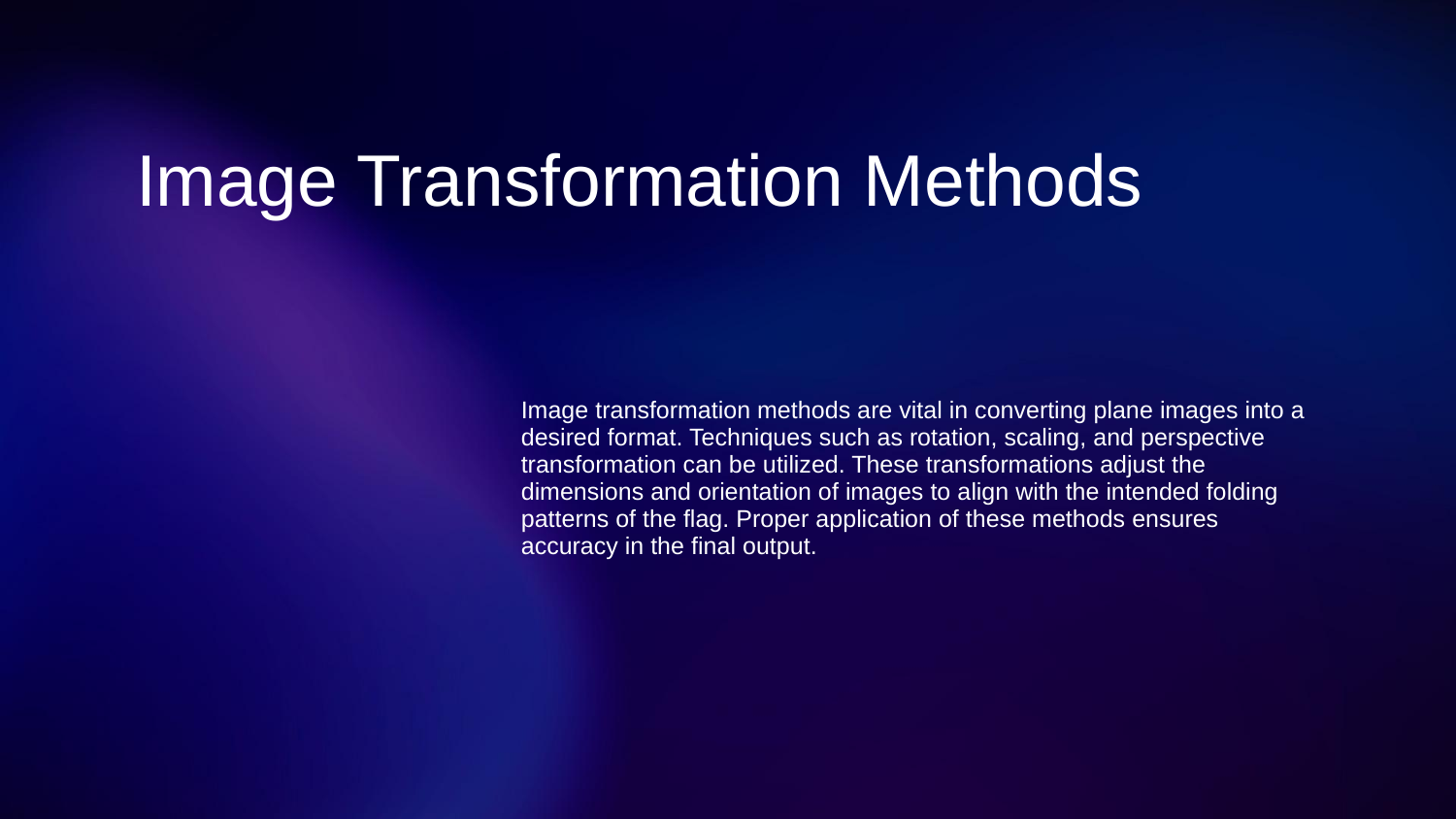

# Image Transformation Methods
Image transformation methods are vital in converting plane images into a desired format. Techniques such as rotation, scaling, and perspective transformation can be utilized. These transformations adjust the dimensions and orientation of images to align with the intended folding patterns of the flag. Proper application of these methods ensures accuracy in the final output.